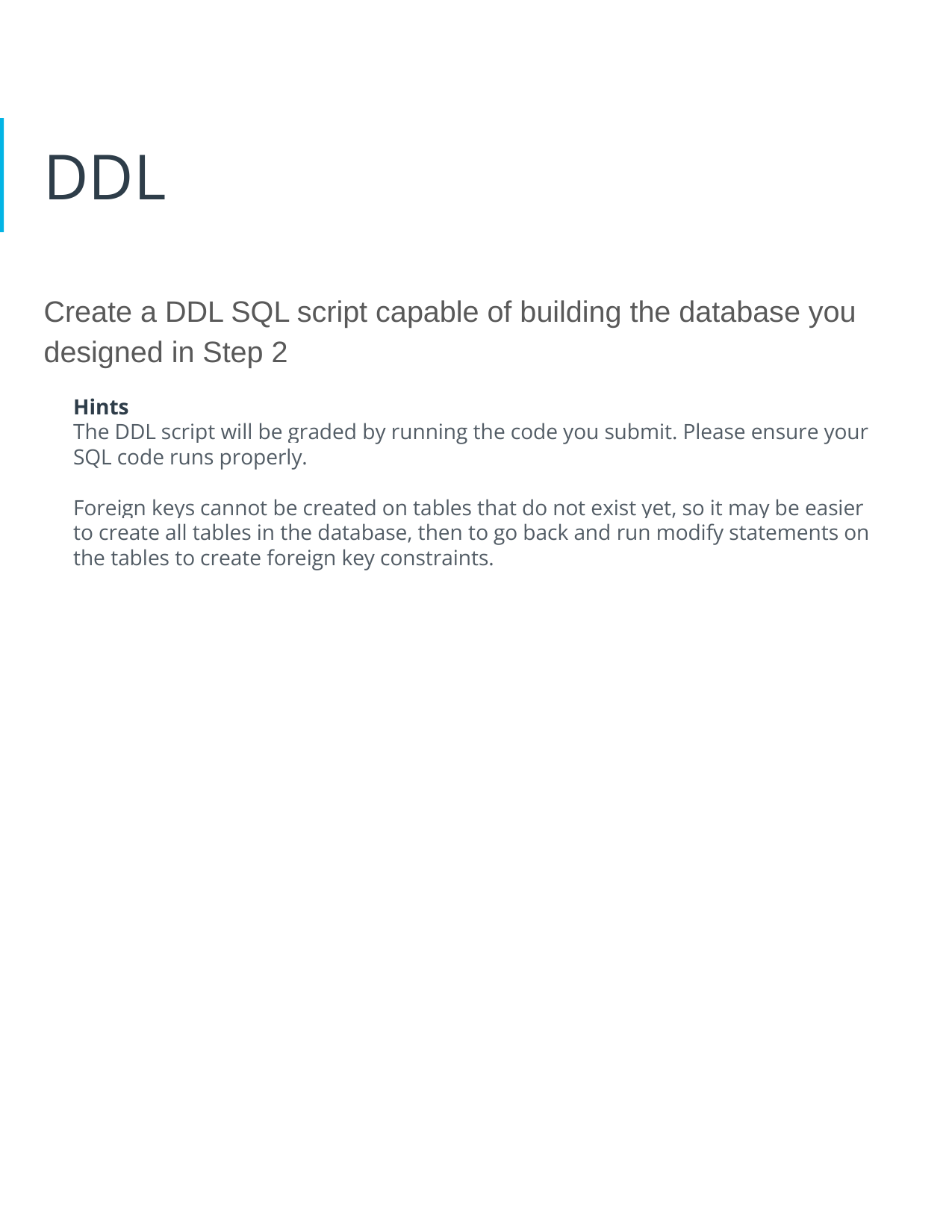

# DDL
Create a DDL SQL script capable of building the database you designed in Step 2
Hints
The DDL script will be graded by running the code you submit. Please ensure your SQL code runs properly.

Foreign keys cannot be created on tables that do not exist yet, so it may be easier to create all tables in the database, then to go back and run modify statements on the tables to create foreign key constraints.